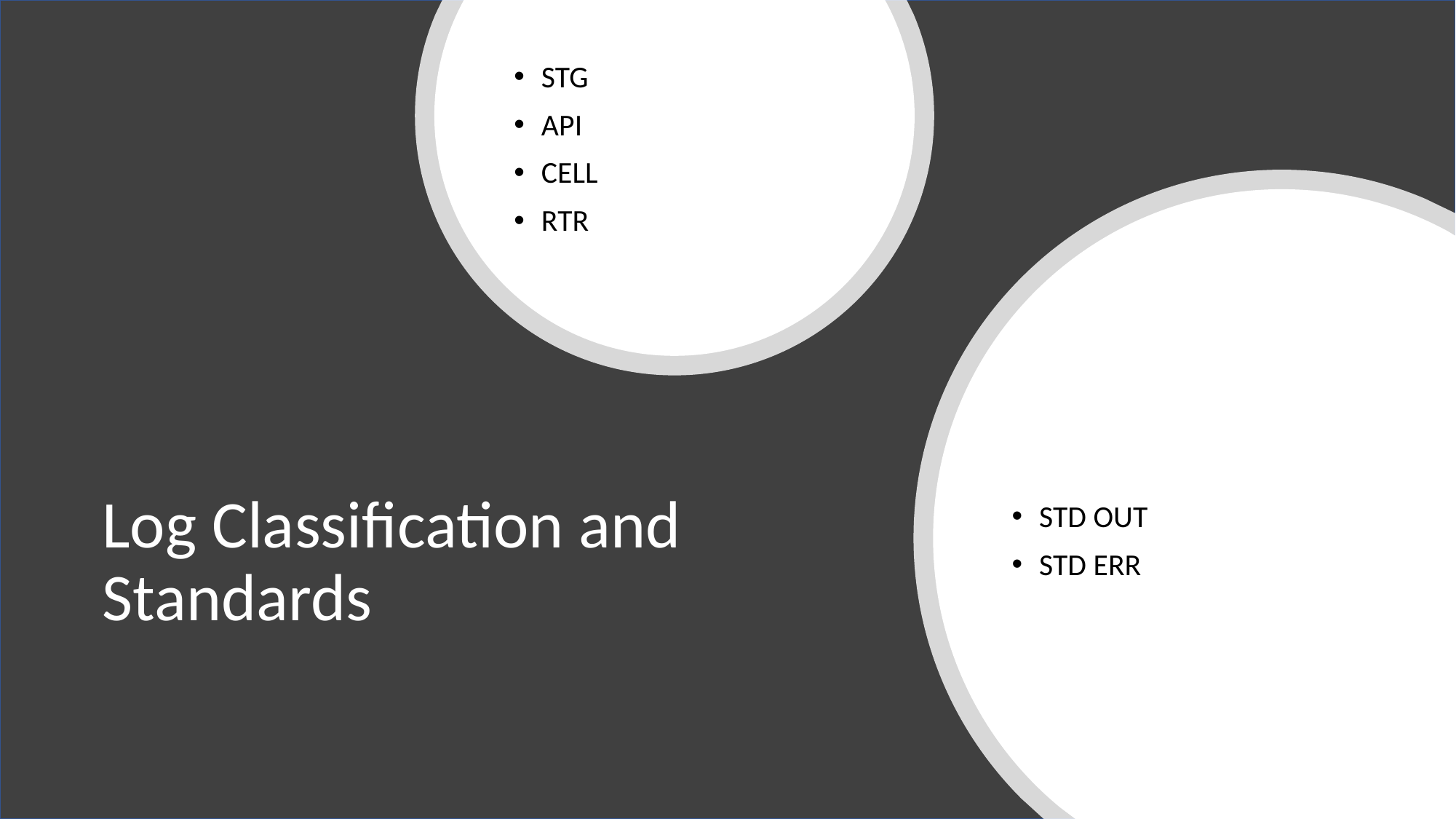

STG
API
CELL
RTR

STD OUT
STD ERR
# Log Classification and Standards